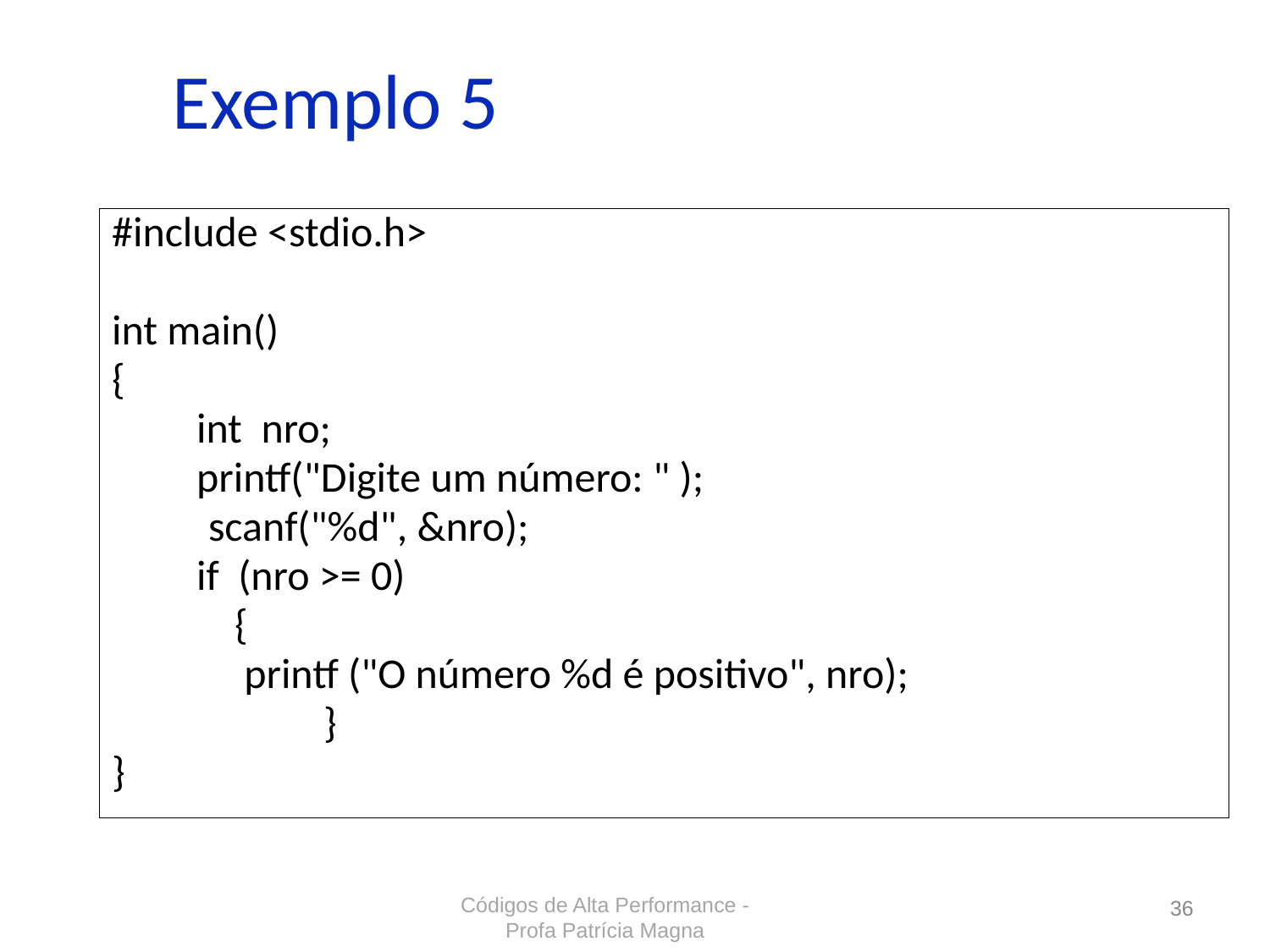

Exemplo 5
#include <stdio.h>

int main()
{
	int  nro;
	printf("Digite um número: " );
	 scanf("%d", &nro);
	if  (nro >= 0)
	    {
	     printf ("O número %d é positivo", nro);
		}
}
Códigos de Alta Performance - Profa Patrícia Magna
36